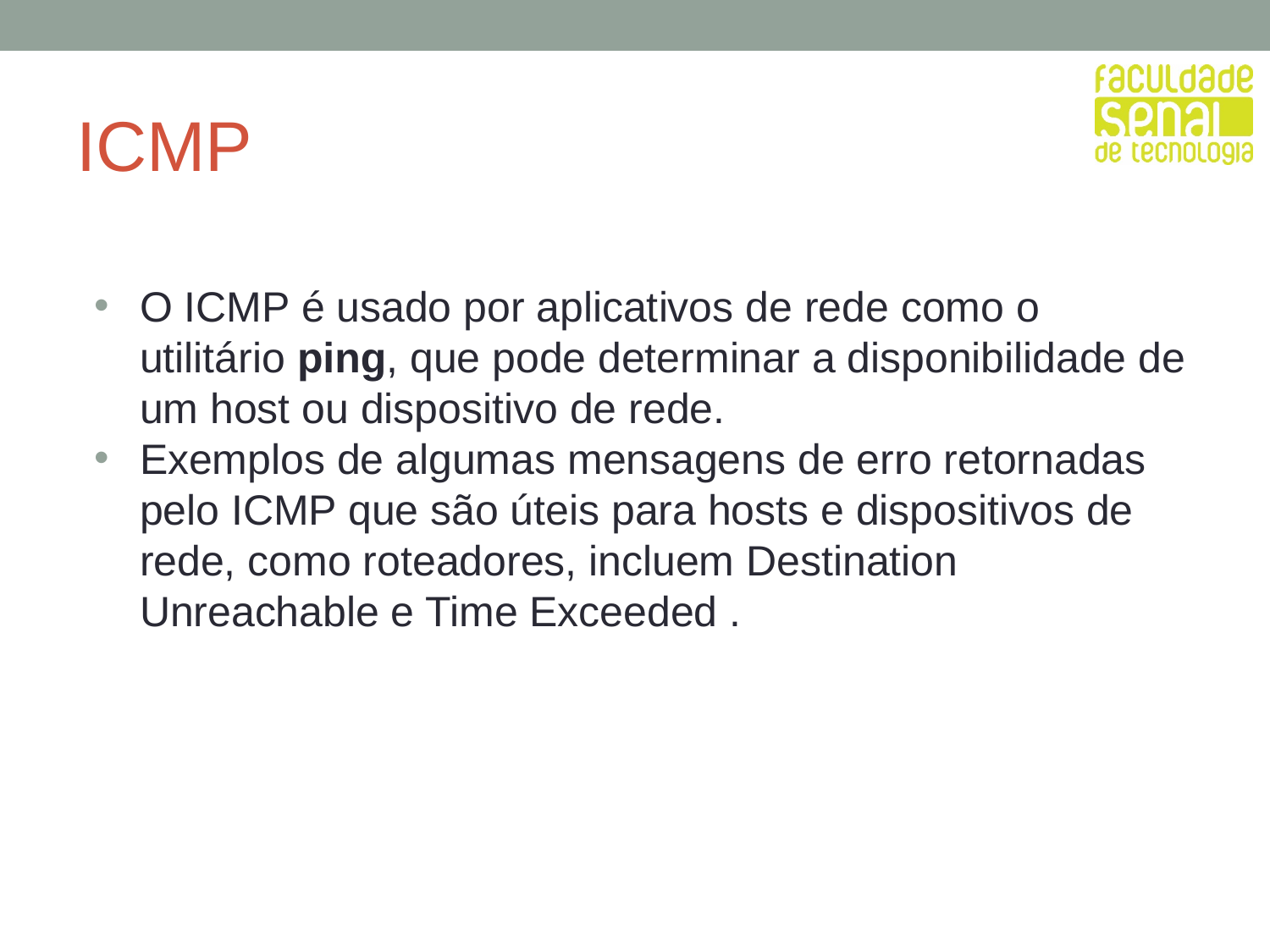

# ICMP

O ICMP é usado por aplicativos de rede como o utilitário ping, que pode determinar a disponibilidade de um host ou dispositivo de rede.
Exemplos de algumas mensagens de erro retornadas pelo ICMP que são úteis para hosts e dispositivos de rede, como roteadores, incluem Destination Unreachable e Time Exceeded .